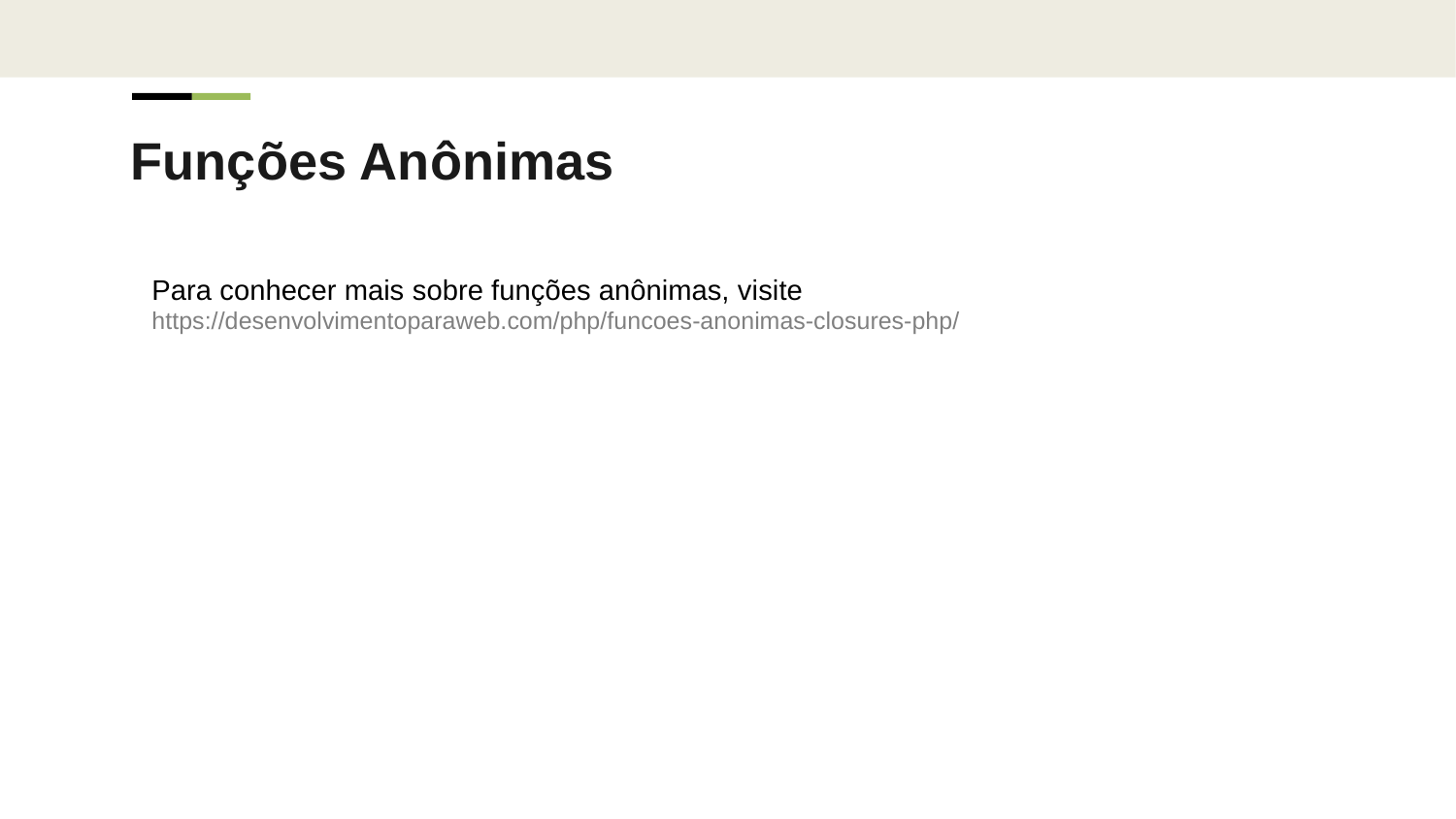

Funções Anônimas

Para conhecer mais sobre funções anônimas, visite
https://desenvolvimentoparaweb.com/php/funcoes-anonimas-closures-php/